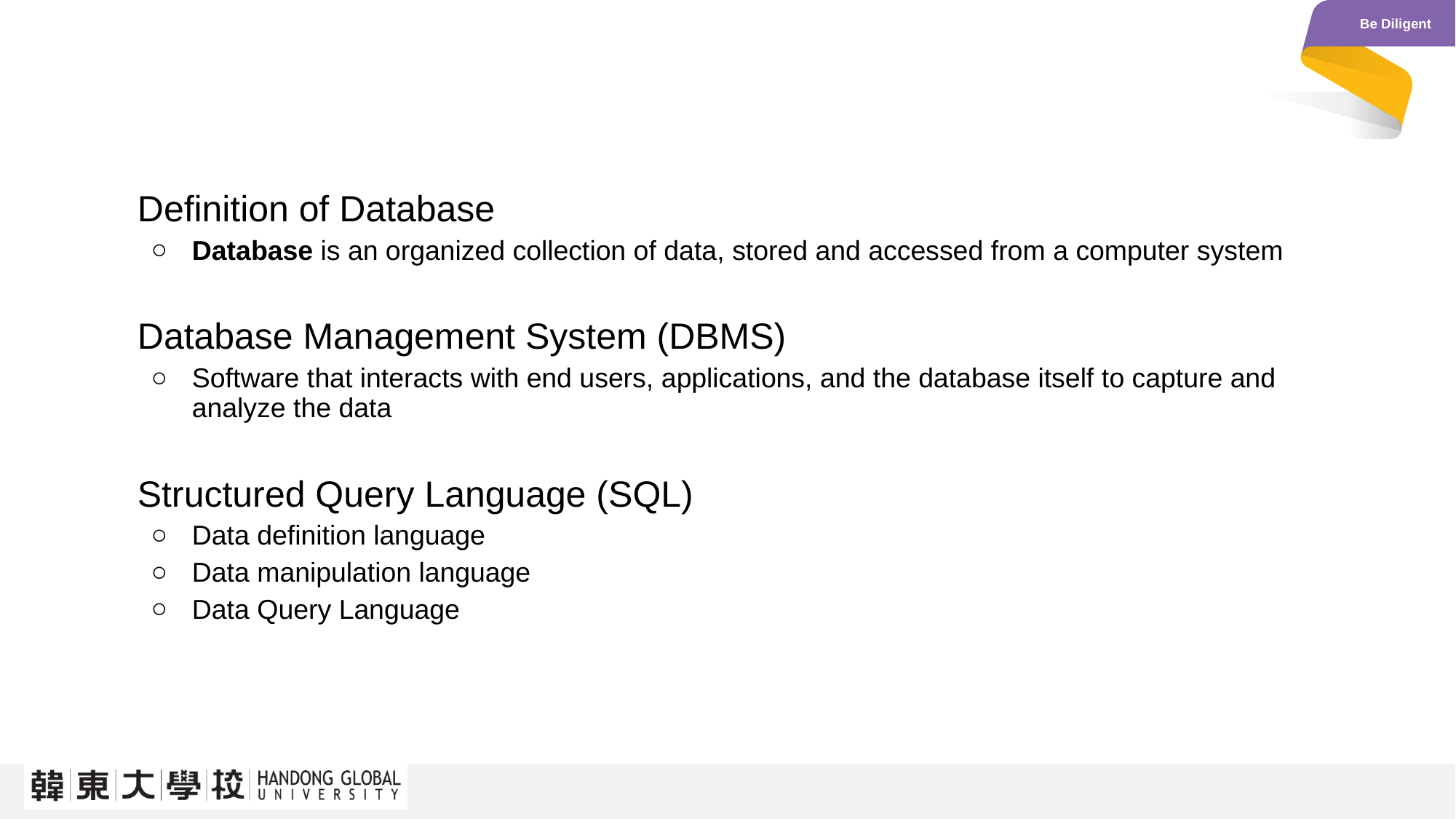

# Fundamentals of Database (1/2)
Definition of Database
Database is an organized collection of data, stored and accessed from a computer system

Database Management System (DBMS)
Software that interacts with end users, applications, and the database itself to capture and analyze the data

Structured Query Language (SQL)
Data definition language
Data manipulation language
Data Query Language